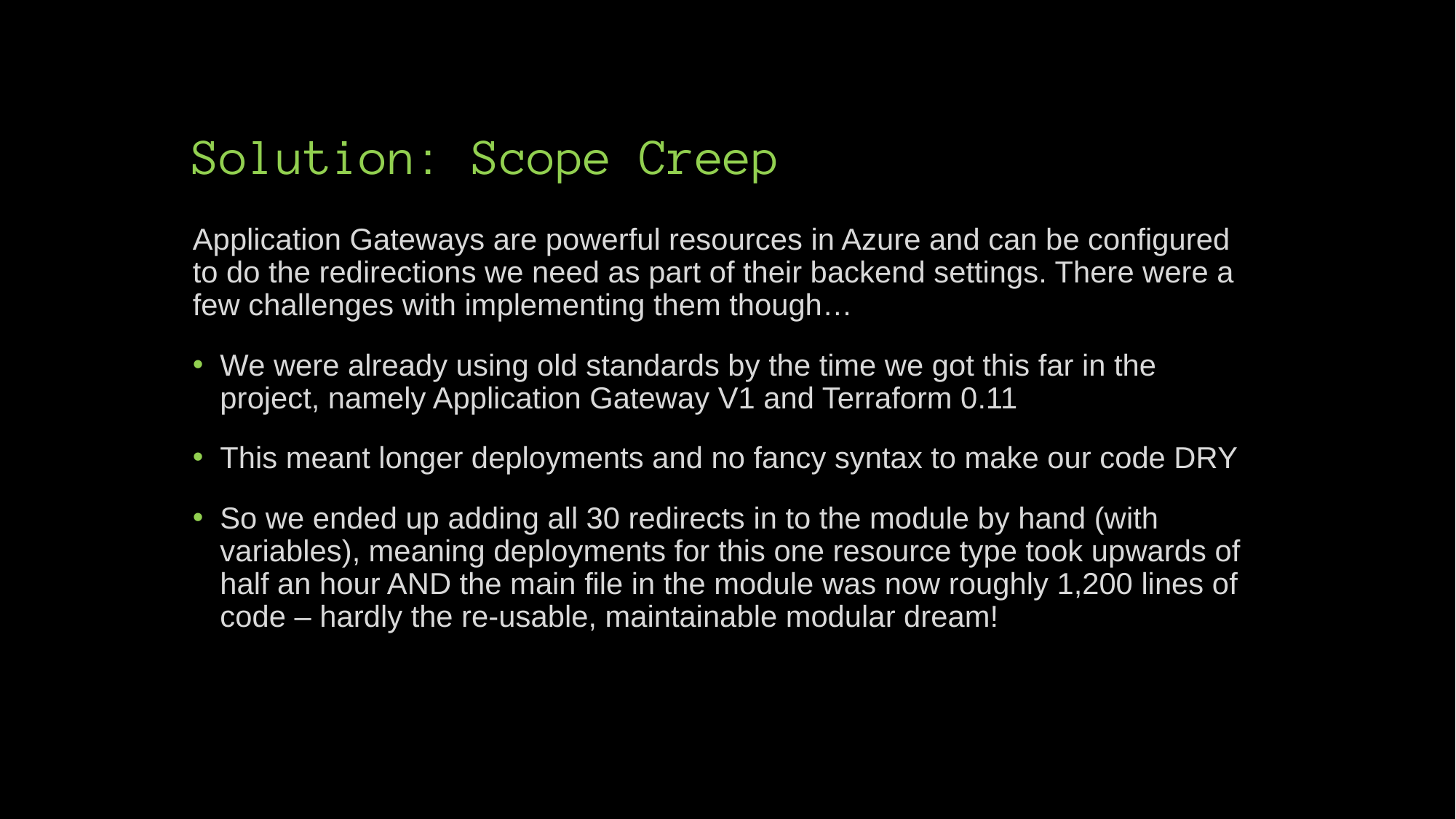

# Solution: Scope Creep
Application Gateways are powerful resources in Azure and can be configured to do the redirections we need as part of their backend settings. There were a few challenges with implementing them though…
We were already using old standards by the time we got this far in the project, namely Application Gateway V1 and Terraform 0.11
This meant longer deployments and no fancy syntax to make our code DRY
So we ended up adding all 30 redirects in to the module by hand (with variables), meaning deployments for this one resource type took upwards of half an hour AND the main file in the module was now roughly 1,200 lines of code – hardly the re-usable, maintainable modular dream!